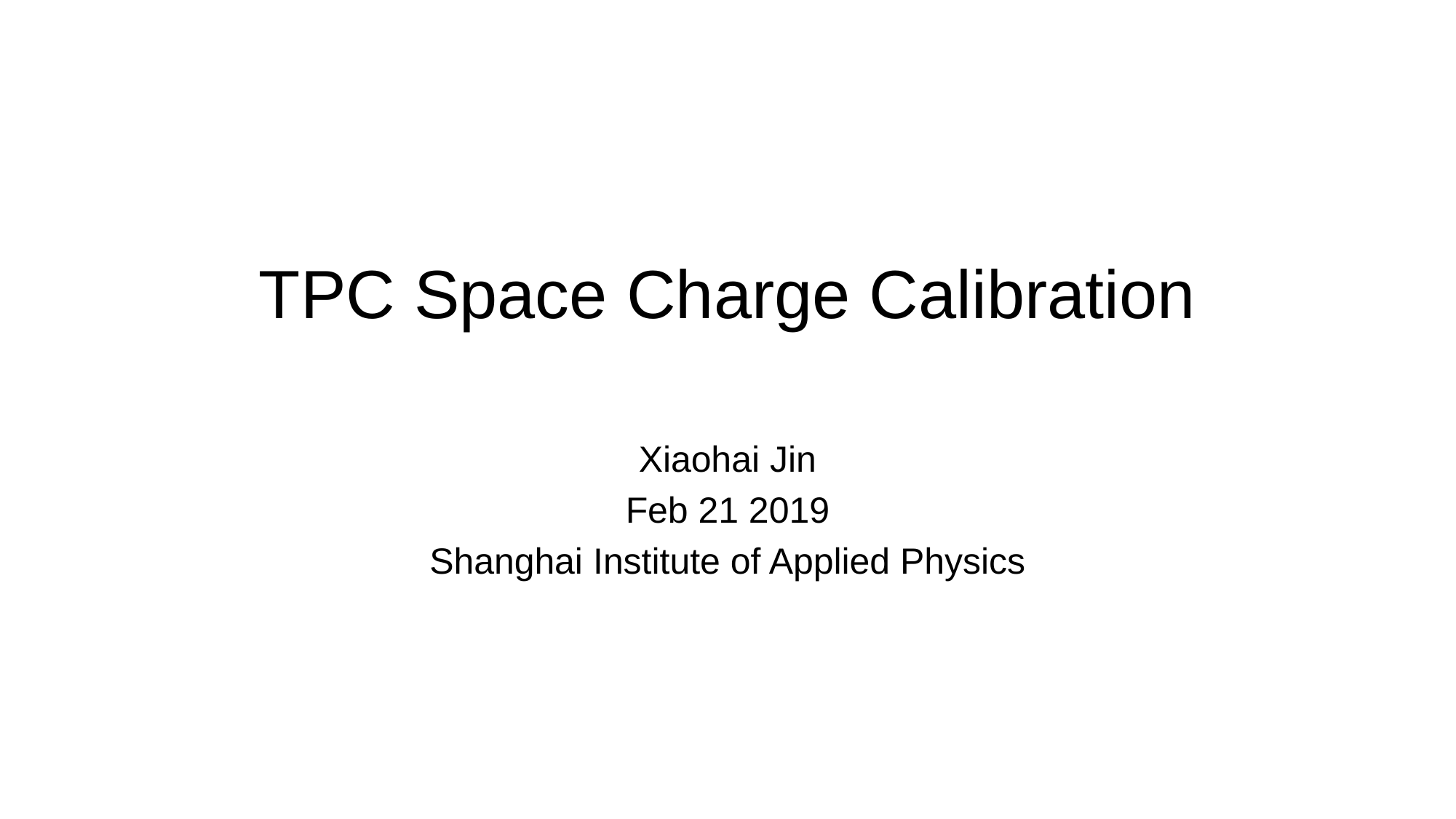

# TPC Space Charge Calibration
Xiaohai Jin
Feb 21 2019
Shanghai Institute of Applied Physics